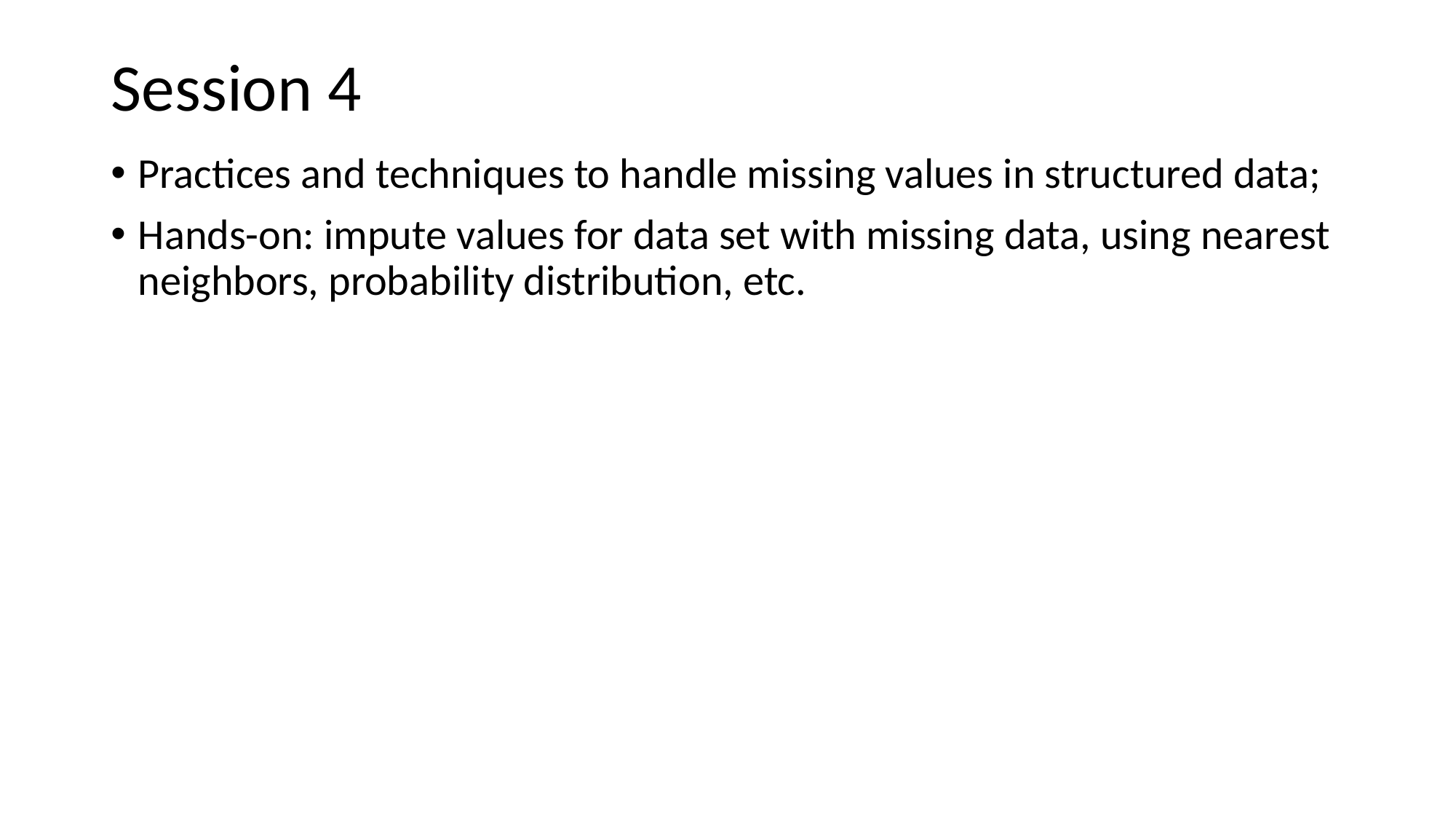

# Session 4
Practices and techniques to handle missing values in structured data;
Hands-on: impute values for data set with missing data, using nearest neighbors, probability distribution, etc.